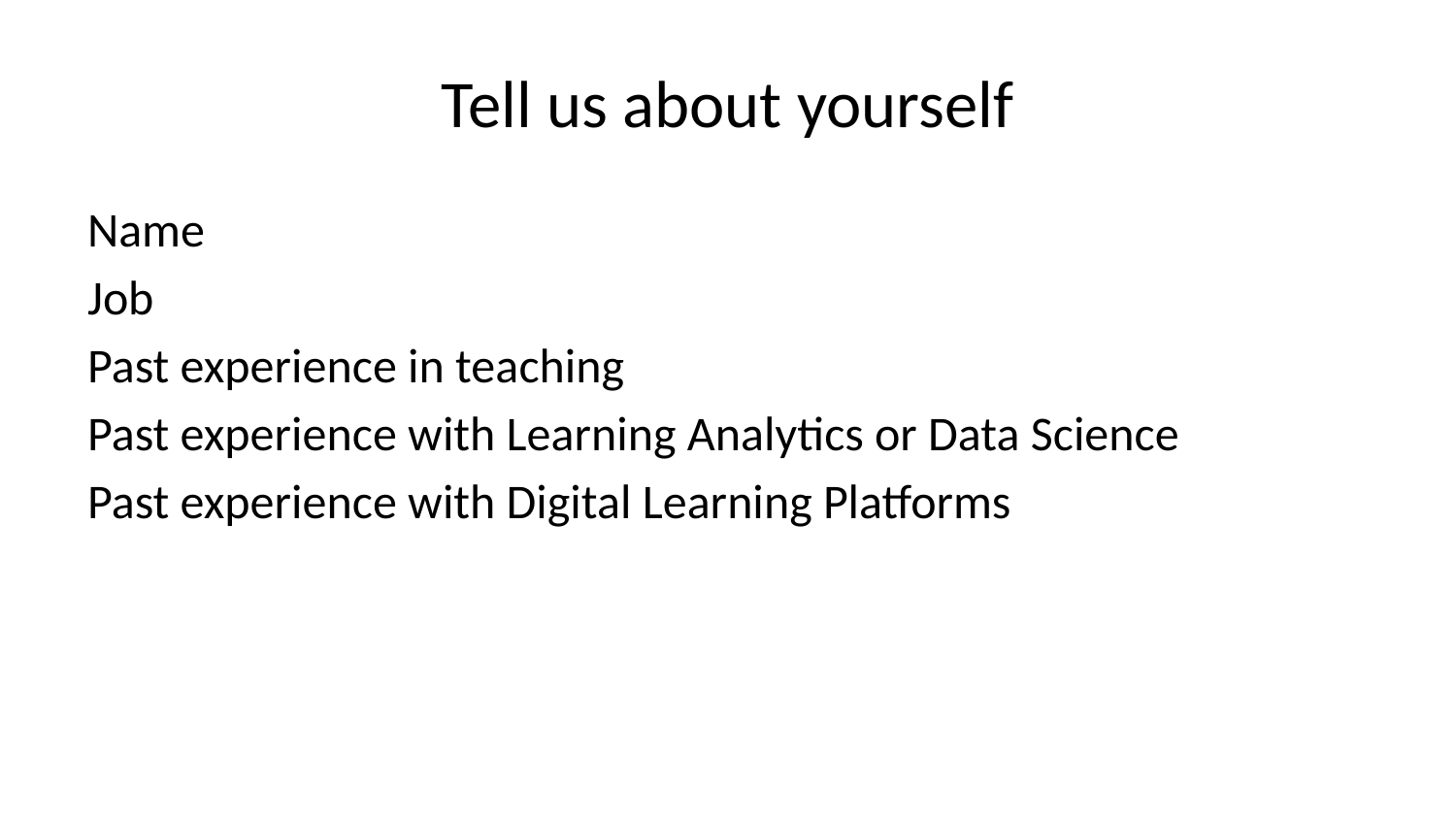

# Tell us about yourself
Name
Job
Past experience in teaching
Past experience with Learning Analytics or Data Science
Past experience with Digital Learning Platforms